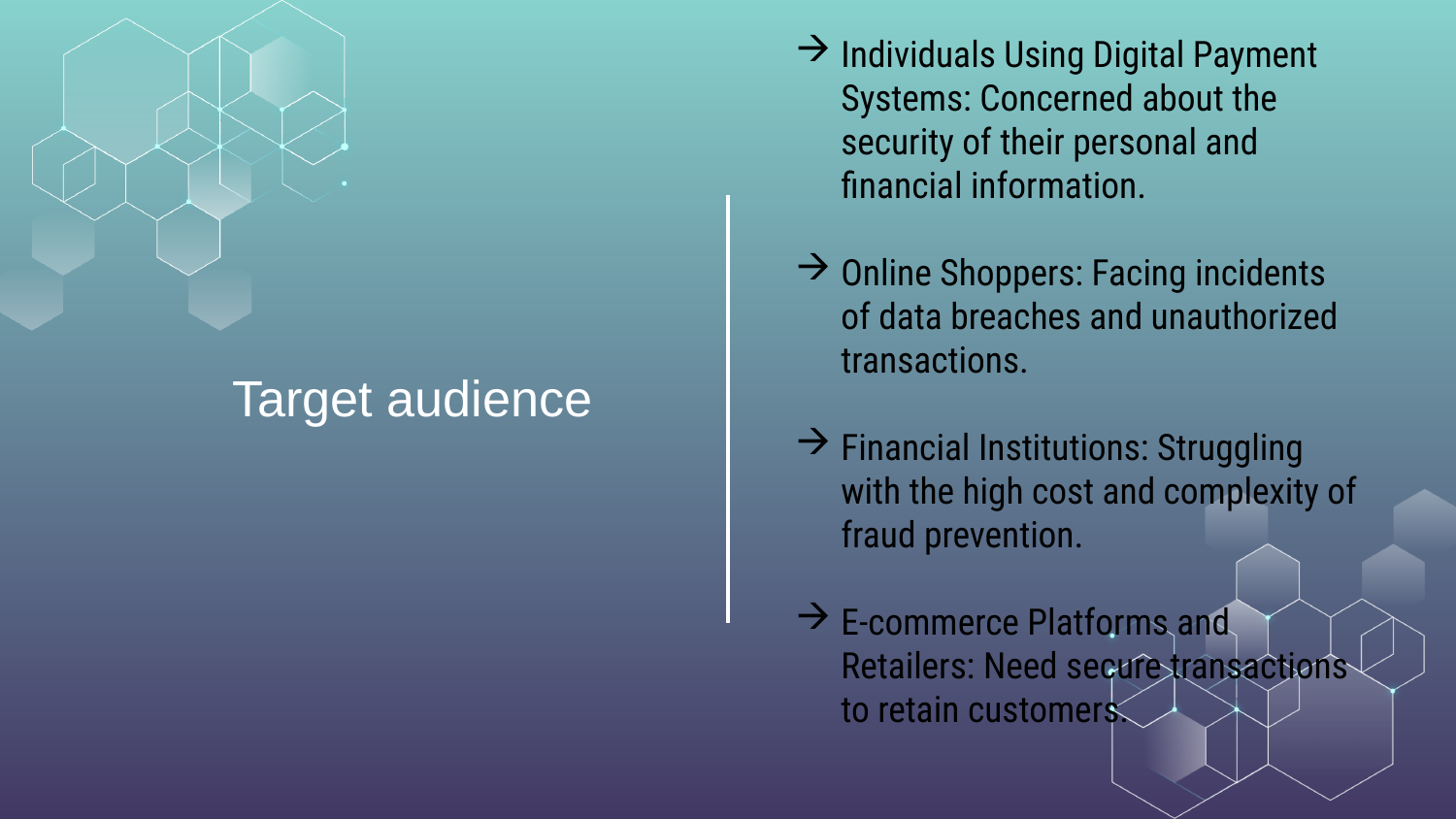

Individuals Using Digital Payment Systems: Concerned about the security of their personal and financial information.

Online Shoppers: Facing incidents of data breaches and unauthorized transactions.

Financial Institutions: Struggling with the high cost and complexity of fraud prevention.

E-commerce Platforms and Retailers: Need secure transactions to retain customers.
# Target audience